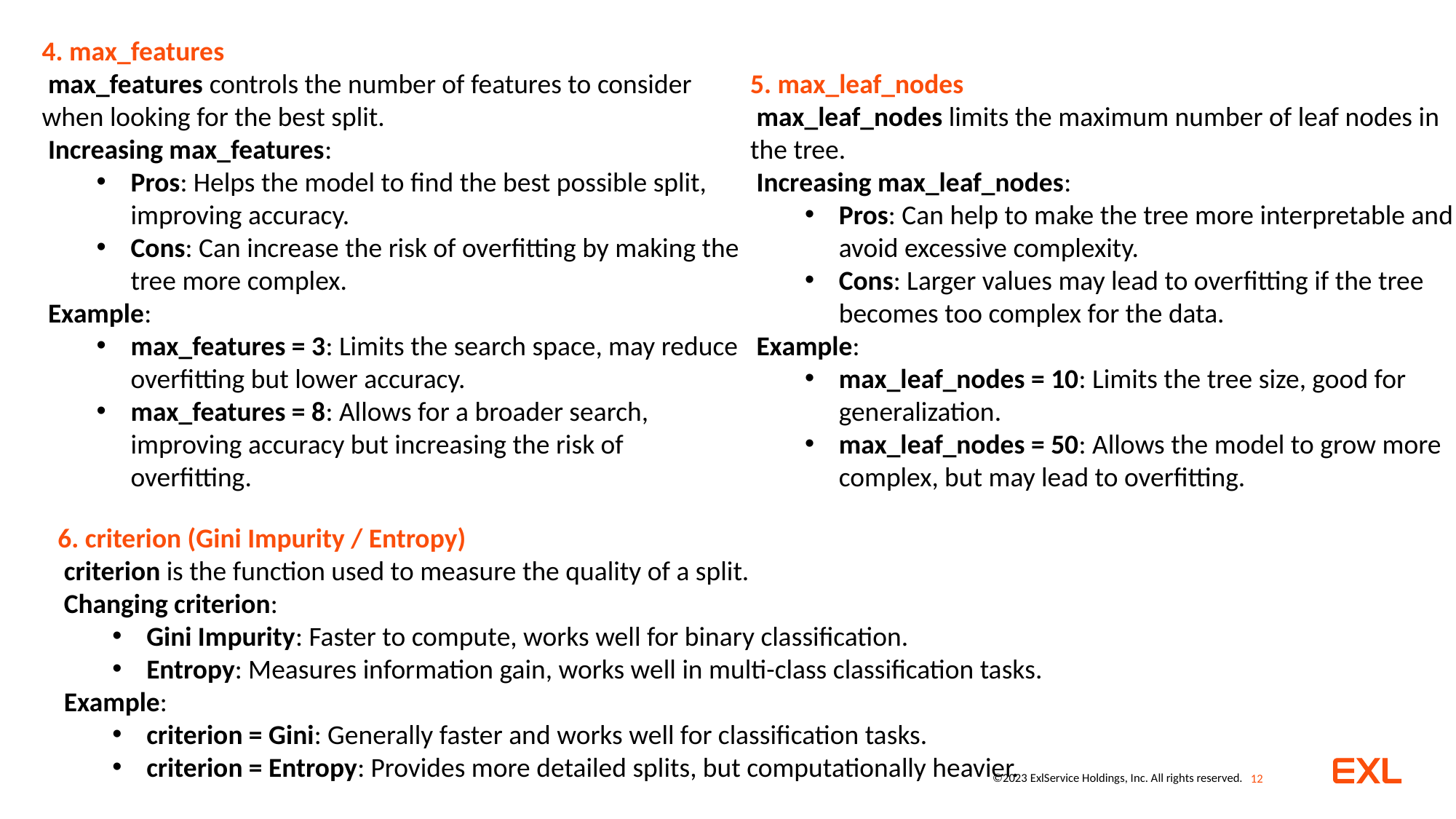

4. max_features
 max_features controls the number of features to consider when looking for the best split.
 Increasing max_features:
Pros: Helps the model to find the best possible split, improving accuracy.
Cons: Can increase the risk of overfitting by making the tree more complex.
 Example:
max_features = 3: Limits the search space, may reduce overfitting but lower accuracy.
max_features = 8: Allows for a broader search, improving accuracy but increasing the risk of overfitting.
5. max_leaf_nodes
 max_leaf_nodes limits the maximum number of leaf nodes in the tree.
 Increasing max_leaf_nodes:
Pros: Can help to make the tree more interpretable and avoid excessive complexity.
Cons: Larger values may lead to overfitting if the tree becomes too complex for the data.
 Example:
max_leaf_nodes = 10: Limits the tree size, good for generalization.
max_leaf_nodes = 50: Allows the model to grow more complex, but may lead to overfitting.
6. criterion (Gini Impurity / Entropy)
 criterion is the function used to measure the quality of a split.
 Changing criterion:
Gini Impurity: Faster to compute, works well for binary classification.
Entropy: Measures information gain, works well in multi-class classification tasks.
 Example:
criterion = Gini: Generally faster and works well for classification tasks.
criterion = Entropy: Provides more detailed splits, but computationally heavier.